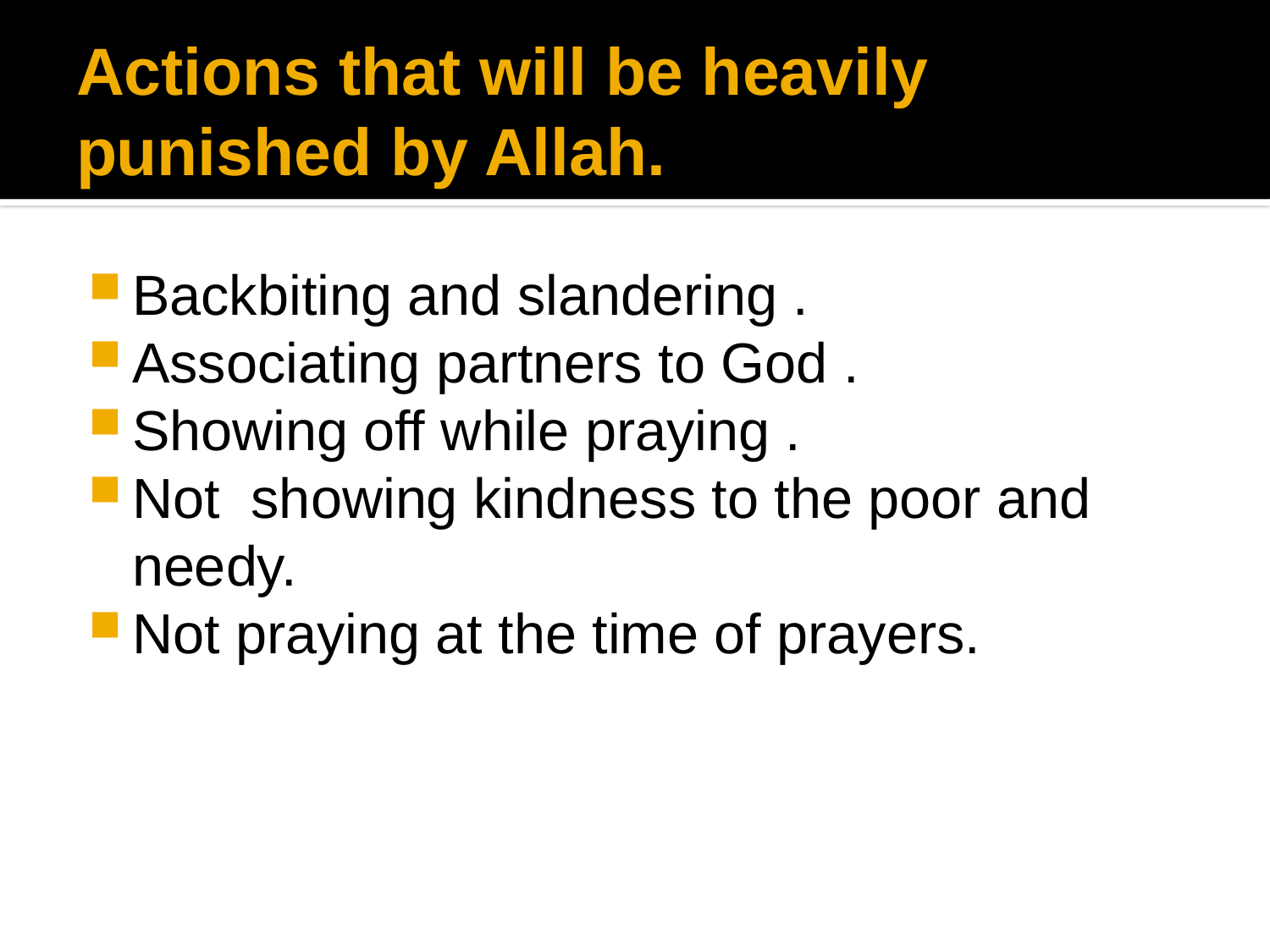

# Actions that will be heavily punished by Allah.
Backbiting and slandering .
Associating partners to God .
Showing off while praying .
Not  showing kindness to the poor and needy.
Not praying at the time of prayers.